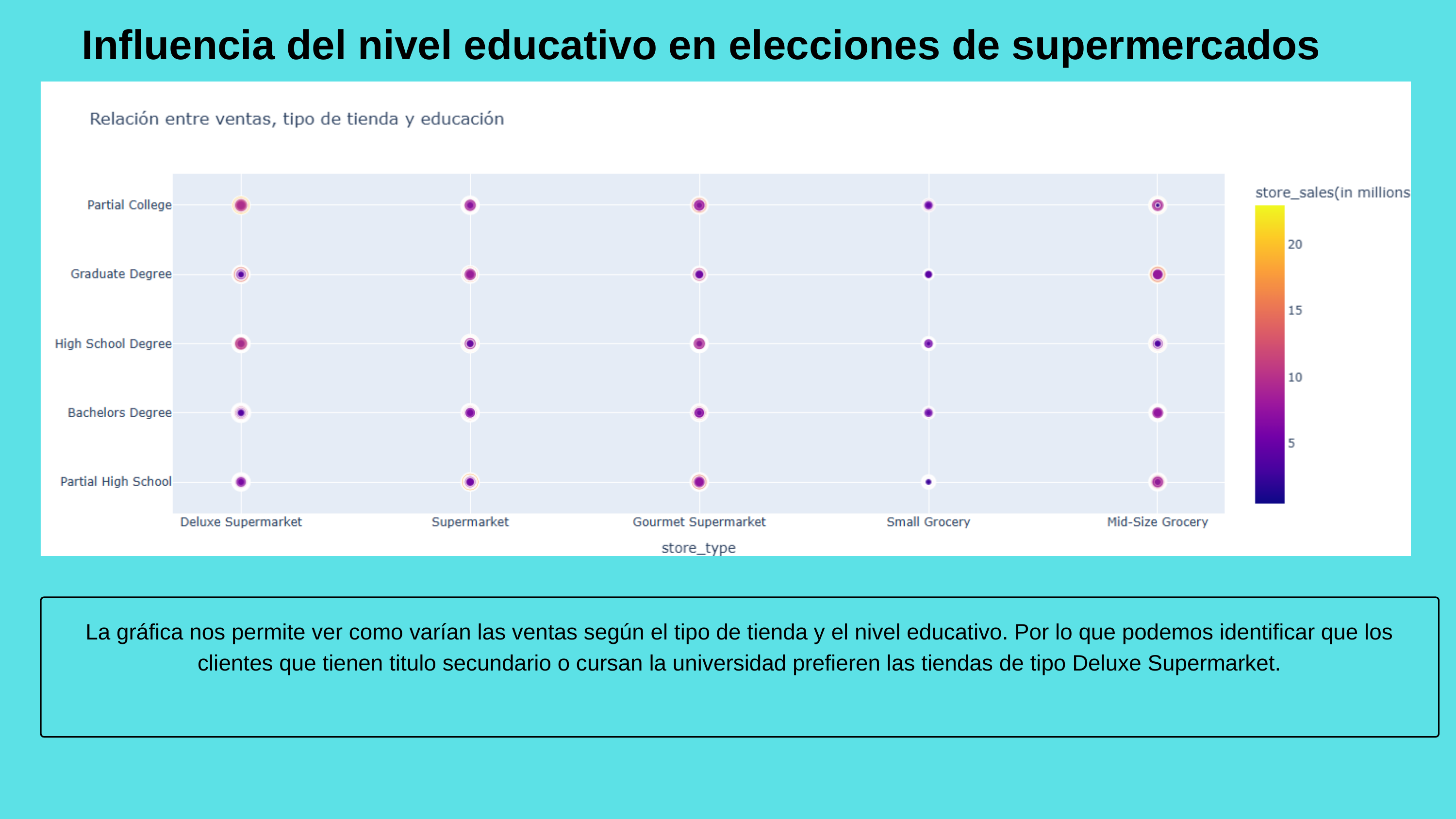

Influencia del nivel educativo en elecciones de supermercados

La gráfica nos permite ver como varían las ventas según el tipo de tienda y el nivel educativo. Por lo que podemos identificar que los clientes que tienen titulo secundario o cursan la universidad prefieren las tiendas de tipo Deluxe Supermarket.